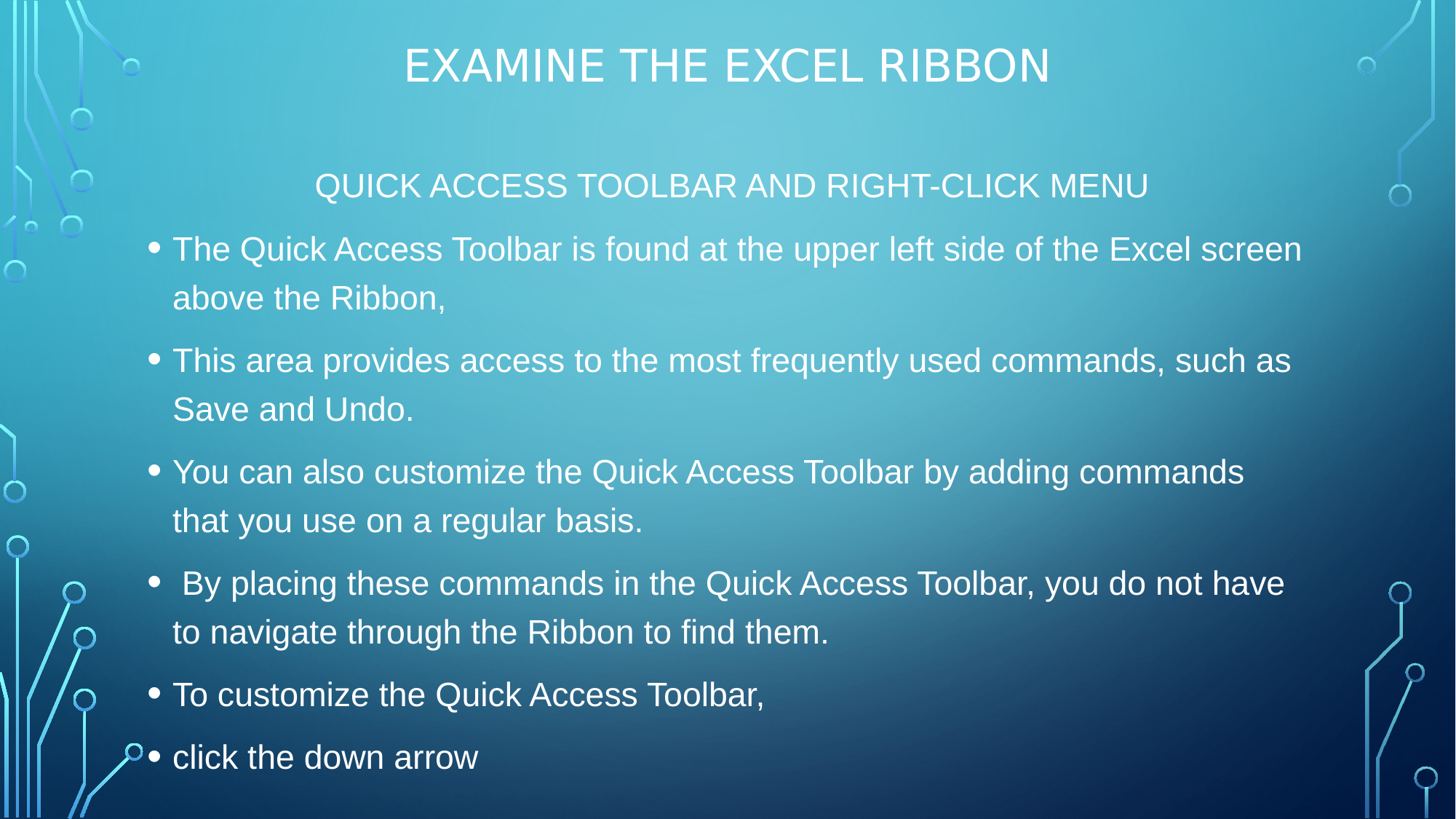

# Examine the Excel Ribbon
 QUICK ACCESS TOOLBAR AND RIGHT-CLICK MENU
The Quick Access Toolbar is found at the upper left side of the Excel screen above the Ribbon,
This area provides access to the most frequently used commands, such as Save and Undo.
You can also customize the Quick Access Toolbar by adding commands that you use on a regular basis.
 By placing these commands in the Quick Access Toolbar, you do not have to navigate through the Ribbon to find them.
To customize the Quick Access Toolbar,
click the down arrow